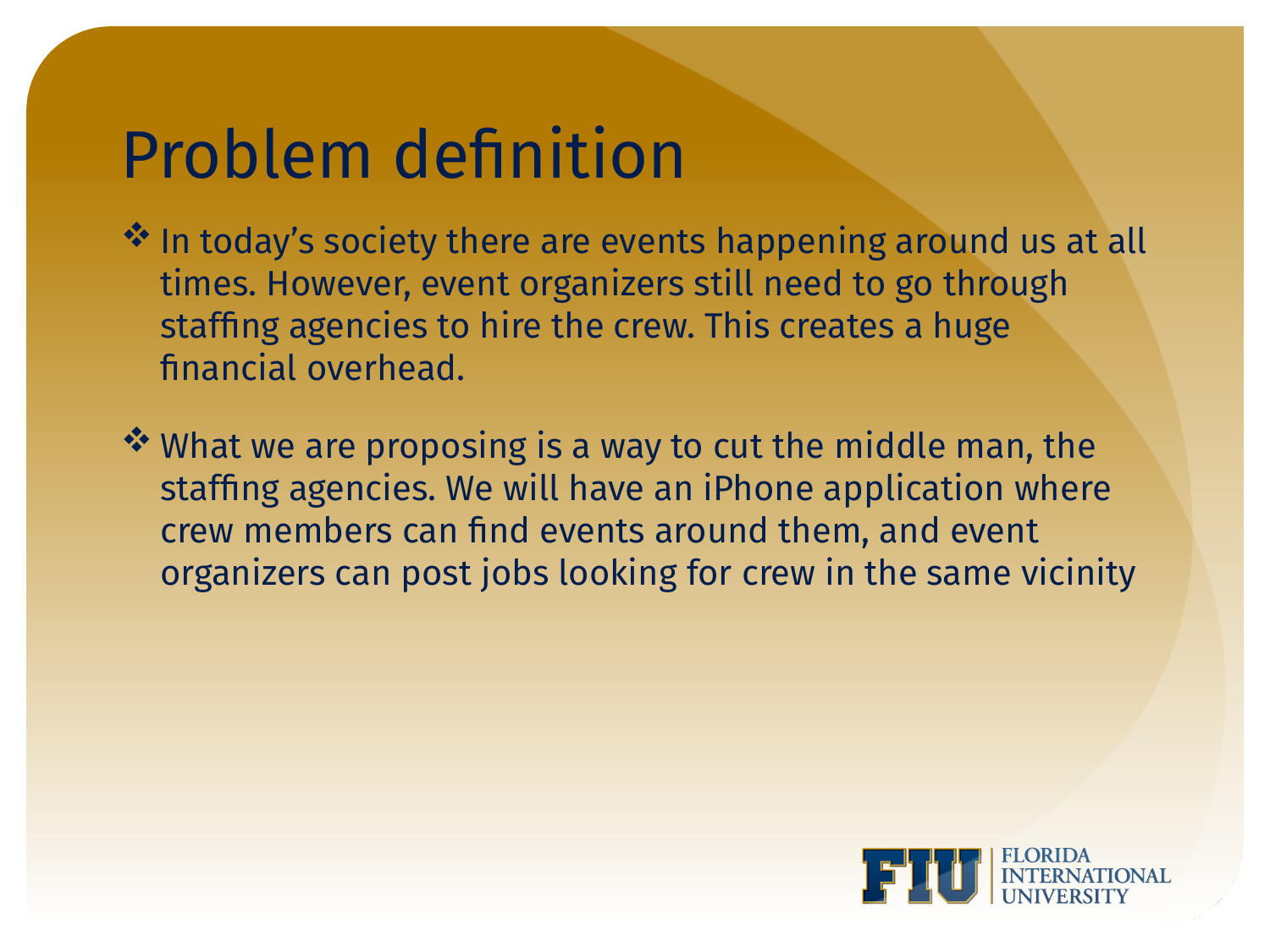

# Problem definition
In today’s society there are events happening around us at all times. However, event organizers still need to go through staffing agencies to hire the crew. This creates a huge financial overhead.
What we are proposing is a way to cut the middle man, the staffing agencies. We will have an iPhone application where crew members can find events around them, and event organizers can post jobs looking for crew in the same vicinity